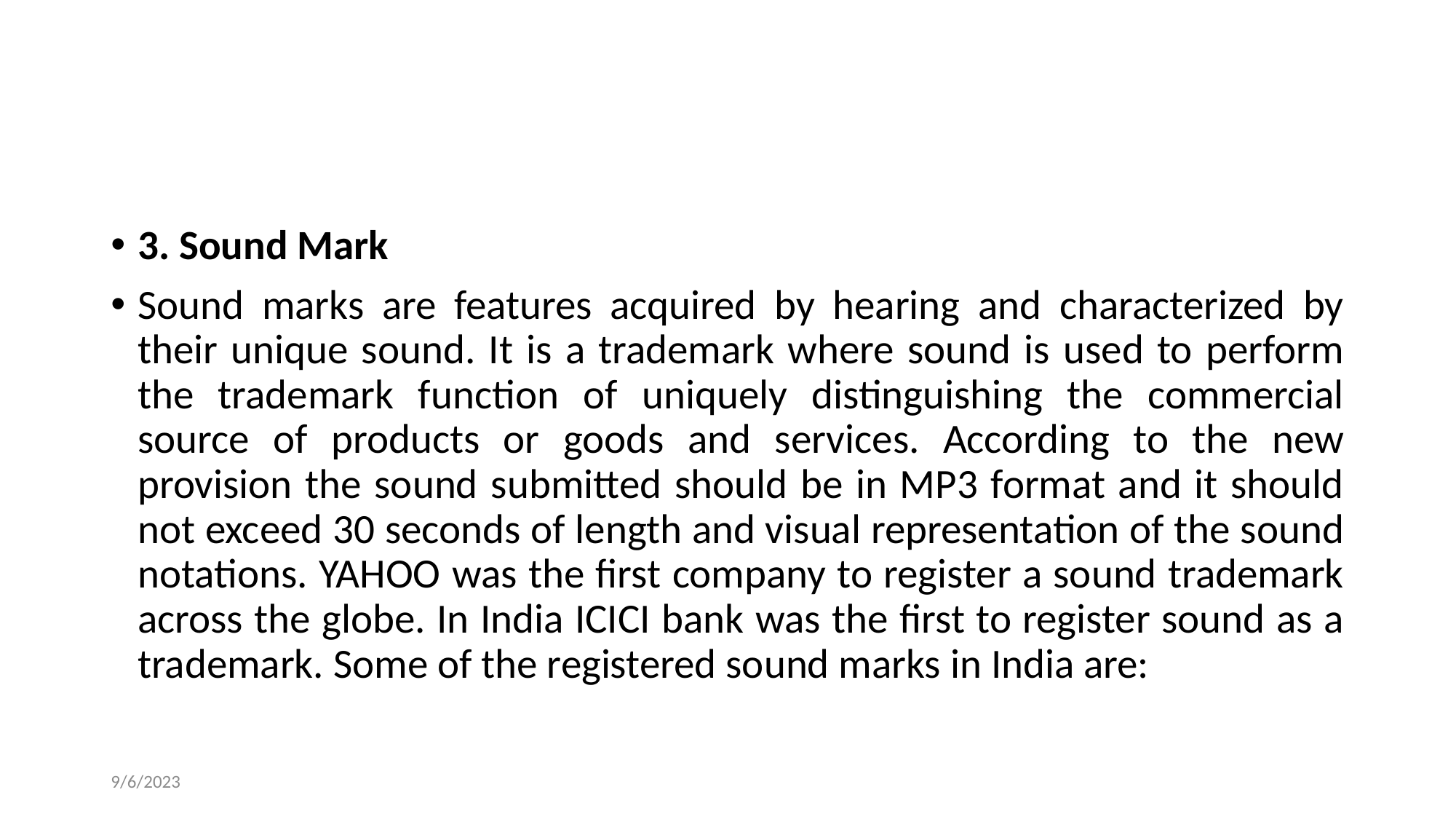

#
3. Sound Mark
Sound marks are features acquired by hearing and characterized by their unique sound. It is a trademark where sound is used to perform the trademark function of uniquely distinguishing the commercial source of products or goods and services. According to the new provision the sound submitted should be in MP3 format and it should not exceed 30 seconds of length and visual representation of the sound notations. YAHOO was the first company to register a sound trademark across the globe. In India ICICI bank was the first to register sound as a trademark. Some of the registered sound marks in India are:

9/6/2023